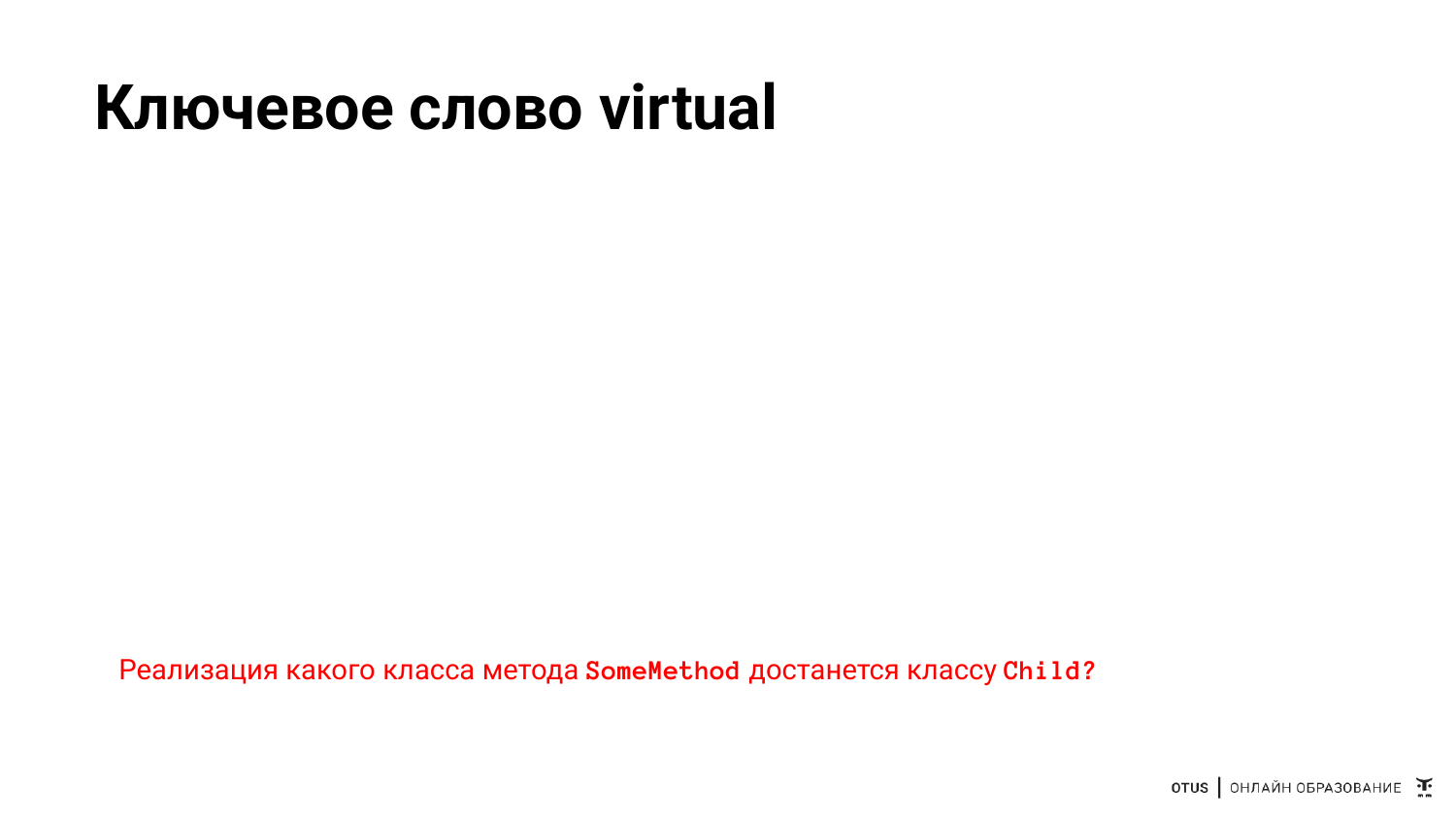

# Ключевое слово virtual
Реализация какого класса метода SomeMethod достанется классу Child?